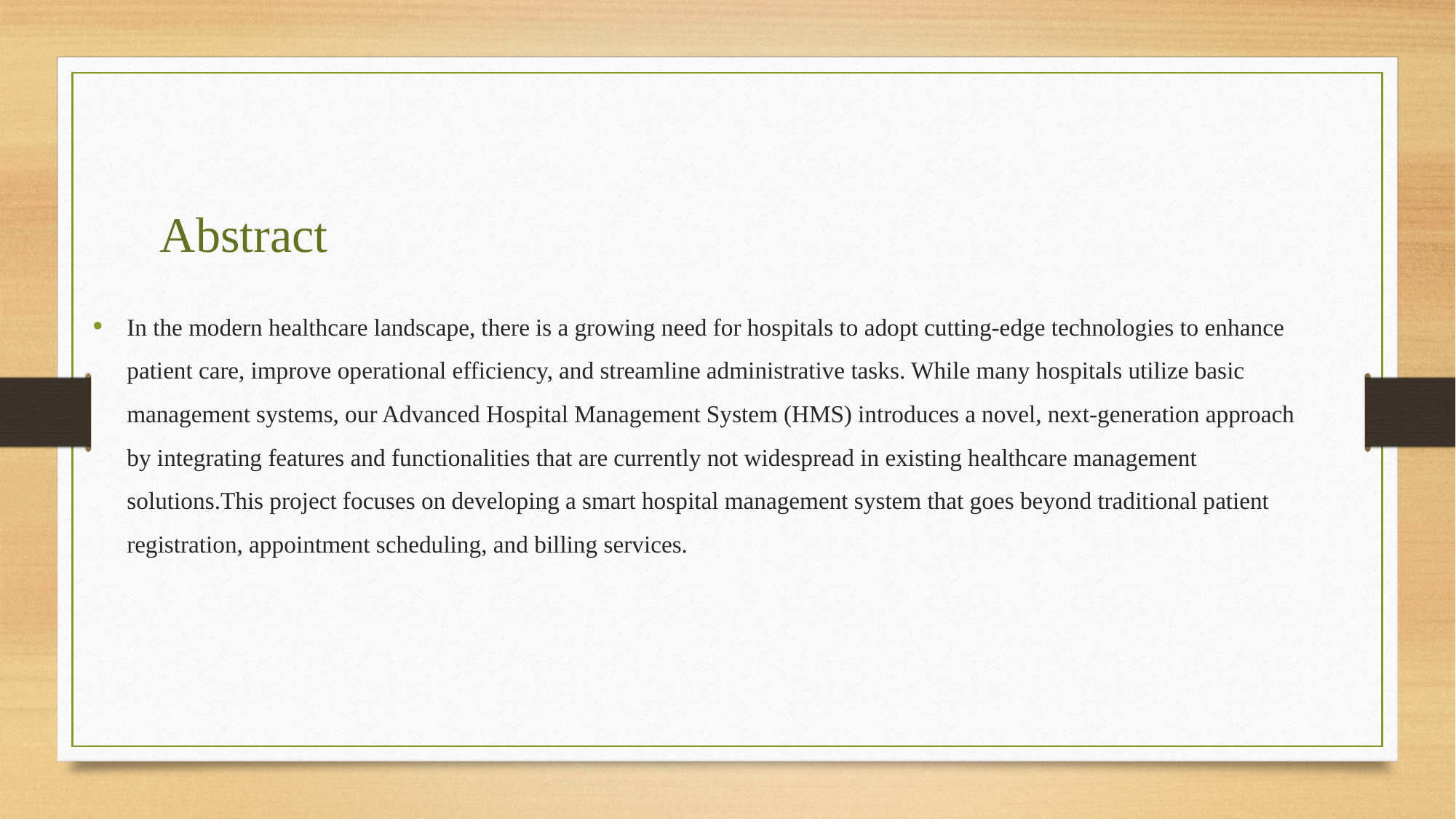

# Abstract
In the modern healthcare landscape, there is a growing need for hospitals to adopt cutting-edge technologies to enhance patient care, improve operational efficiency, and streamline administrative tasks. While many hospitals utilize basic management systems, our Advanced Hospital Management System (HMS) introduces a novel, next-generation approach by integrating features and functionalities that are currently not widespread in existing healthcare management solutions.This project focuses on developing a smart hospital management system that goes beyond traditional patient registration, appointment scheduling, and billing services.